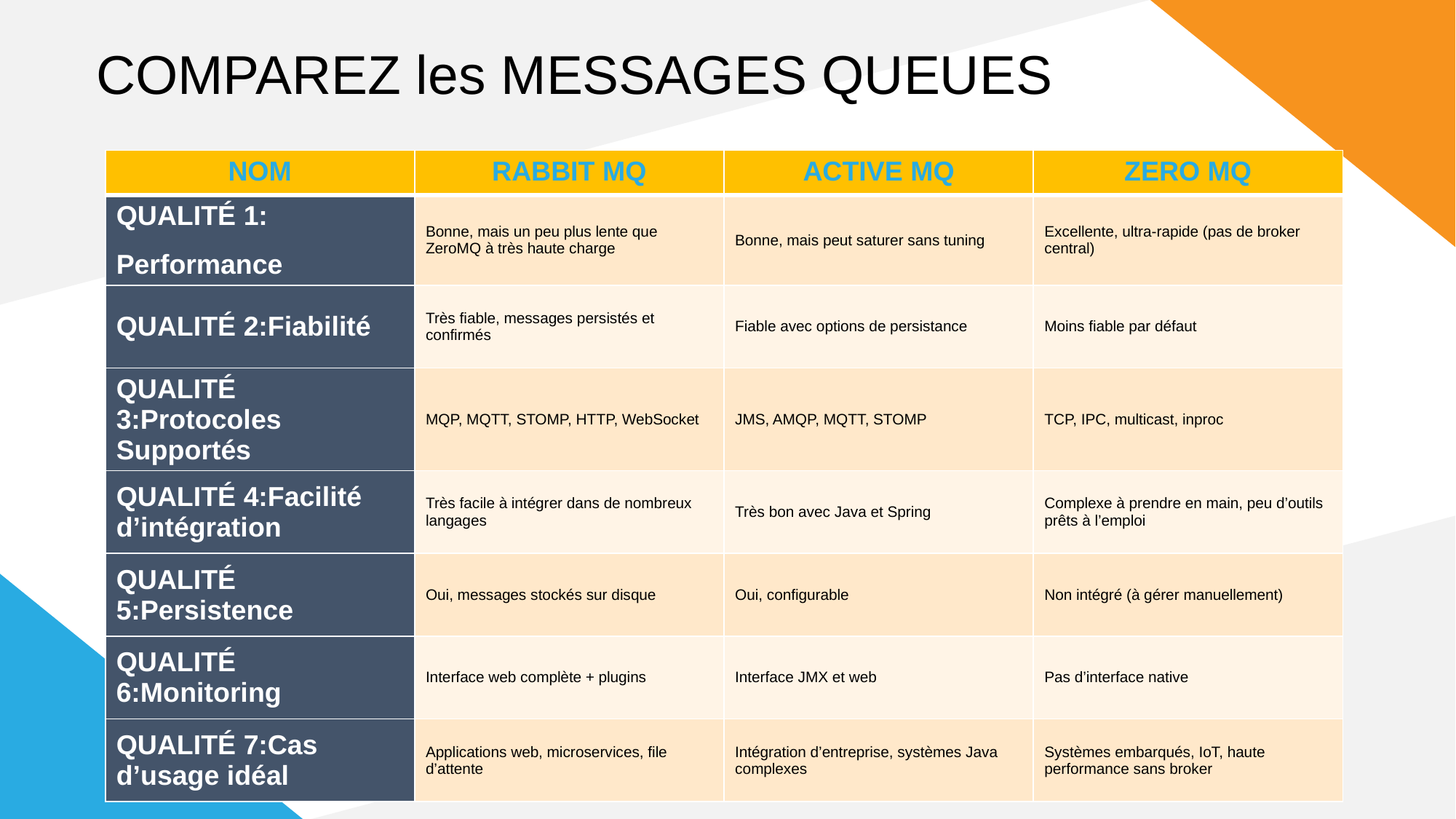

COMPAREZ les MESSAGES QUEUES
| NOM | RABBIT MQ | ACTIVE MQ | ZERO MQ |
| --- | --- | --- | --- |
| QUALITÉ 1: Performance | Bonne, mais un peu plus lente que ZeroMQ à très haute charge | Bonne, mais peut saturer sans tuning | Excellente, ultra-rapide (pas de broker central) |
| QUALITÉ 2:Fiabilité | Très fiable, messages persistés et confirmés | Fiable avec options de persistance | Moins fiable par défaut |
| QUALITÉ 3:Protocoles Supportés | MQP, MQTT, STOMP, HTTP, WebSocket | JMS, AMQP, MQTT, STOMP | TCP, IPC, multicast, inproc |
| QUALITÉ 4:Facilité d’intégration | Très facile à intégrer dans de nombreux langages | Très bon avec Java et Spring | Complexe à prendre en main, peu d’outils prêts à l’emploi |
| QUALITÉ 5:Persistence | Oui, messages stockés sur disque | Oui, configurable | Non intégré (à gérer manuellement) |
| QUALITÉ 6:Monitoring | Interface web complète + plugins | Interface JMX et web | Pas d’interface native |
| QUALITÉ 7:Cas d’usage idéal | Applications web, microservices, file d’attente | Intégration d’entreprise, systèmes Java complexes | Systèmes embarqués, IoT, haute performance sans broker |